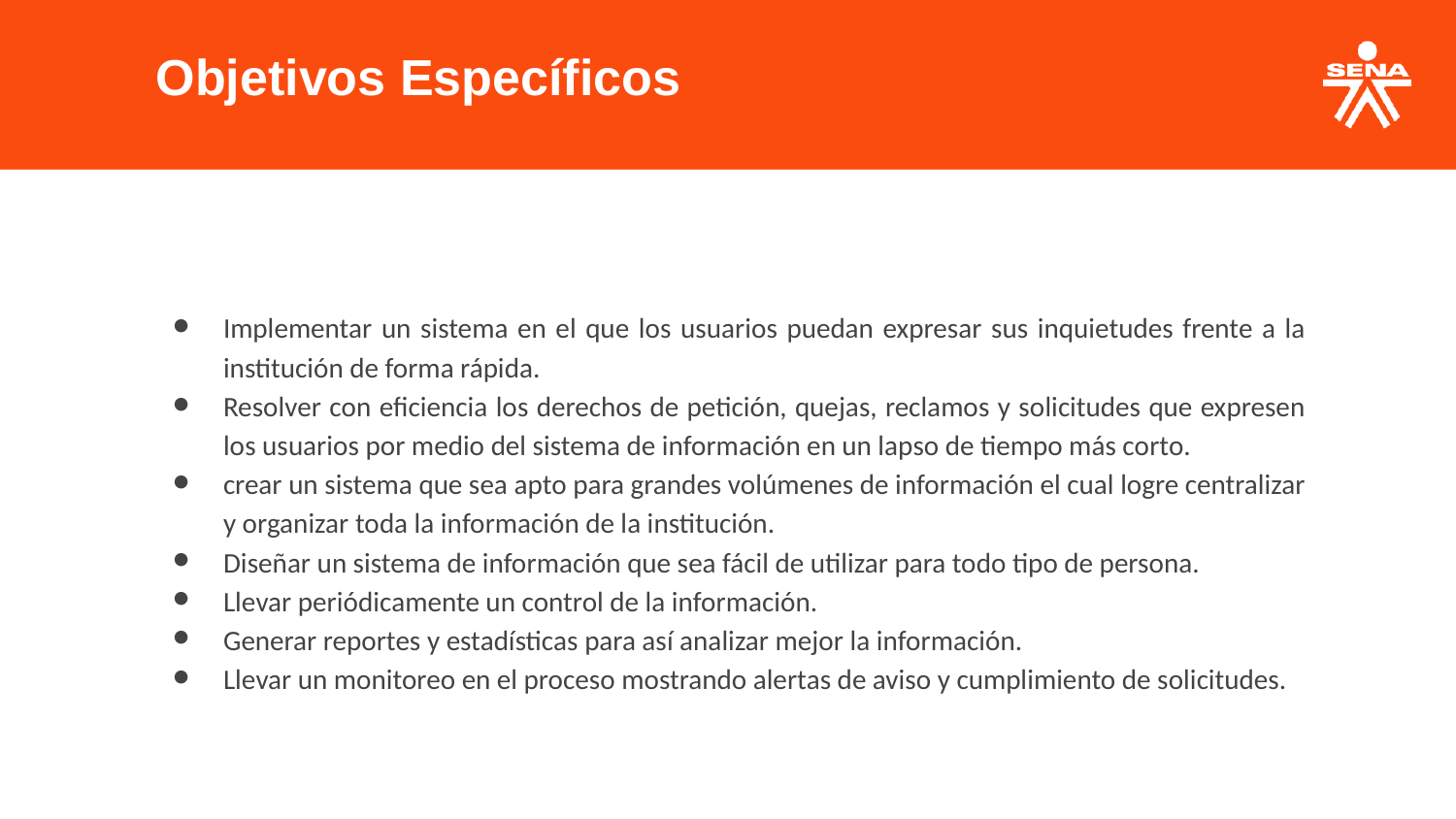

Objetivos Específicos
Implementar un sistema en el que los usuarios puedan expresar sus inquietudes frente a la institución de forma rápida.
Resolver con eficiencia los derechos de petición, quejas, reclamos y solicitudes que expresen los usuarios por medio del sistema de información en un lapso de tiempo más corto.
crear un sistema que sea apto para grandes volúmenes de información el cual logre centralizar y organizar toda la información de la institución.
Diseñar un sistema de información que sea fácil de utilizar para todo tipo de persona.
Llevar periódicamente un control de la información.
Generar reportes y estadísticas para así analizar mejor la información.
Llevar un monitoreo en el proceso mostrando alertas de aviso y cumplimiento de solicitudes.